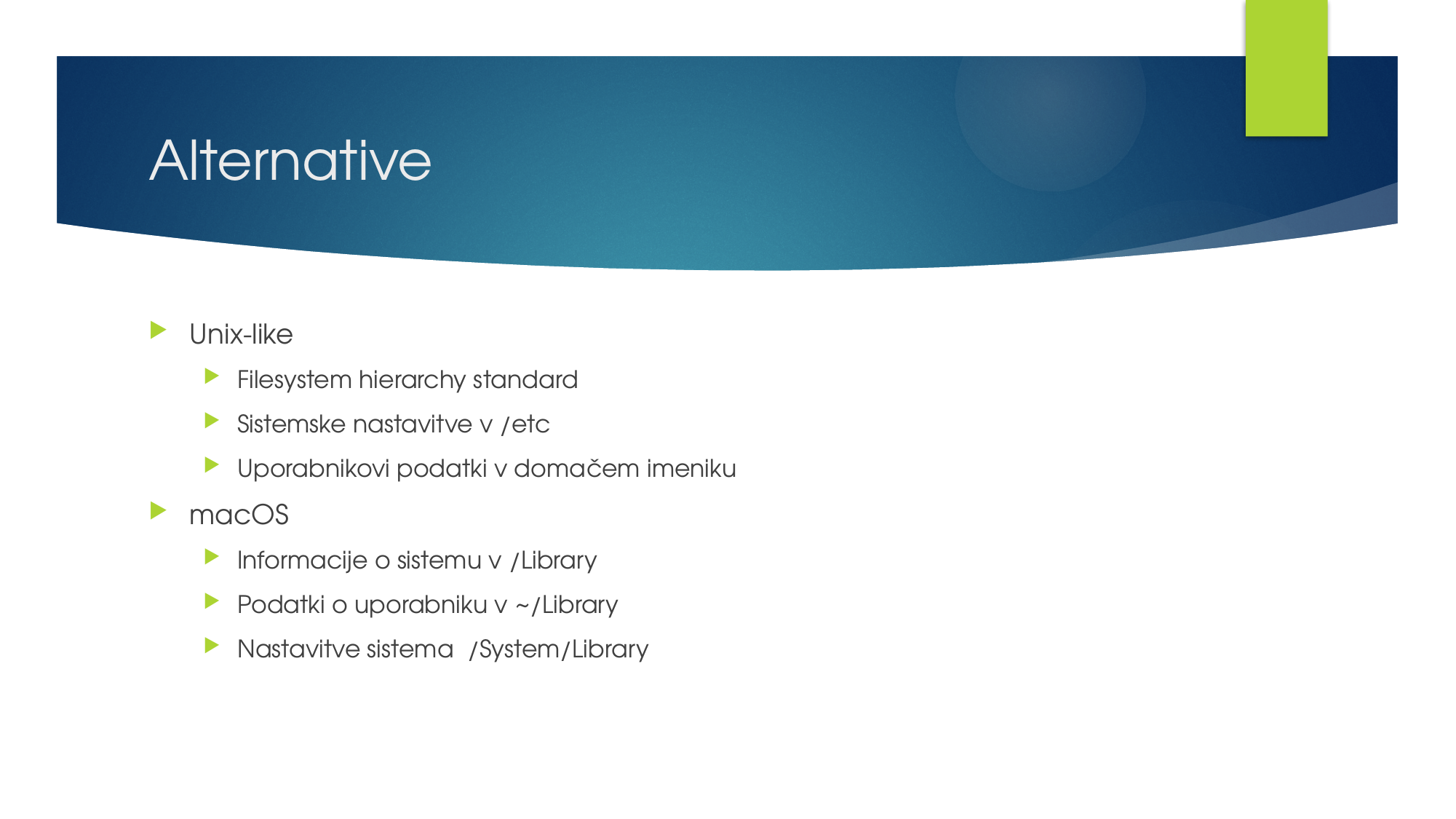

# Alternative
Unix-like
Filesystem hierarchy standard
Sistemske nastavitve v /etc
Uporabnikovi podatki v domačem imeniku
macOS
Informacije o sistemu v /Library
Podatki o uporabniku v ~/Library
Nastavitve sistema  /System/Library